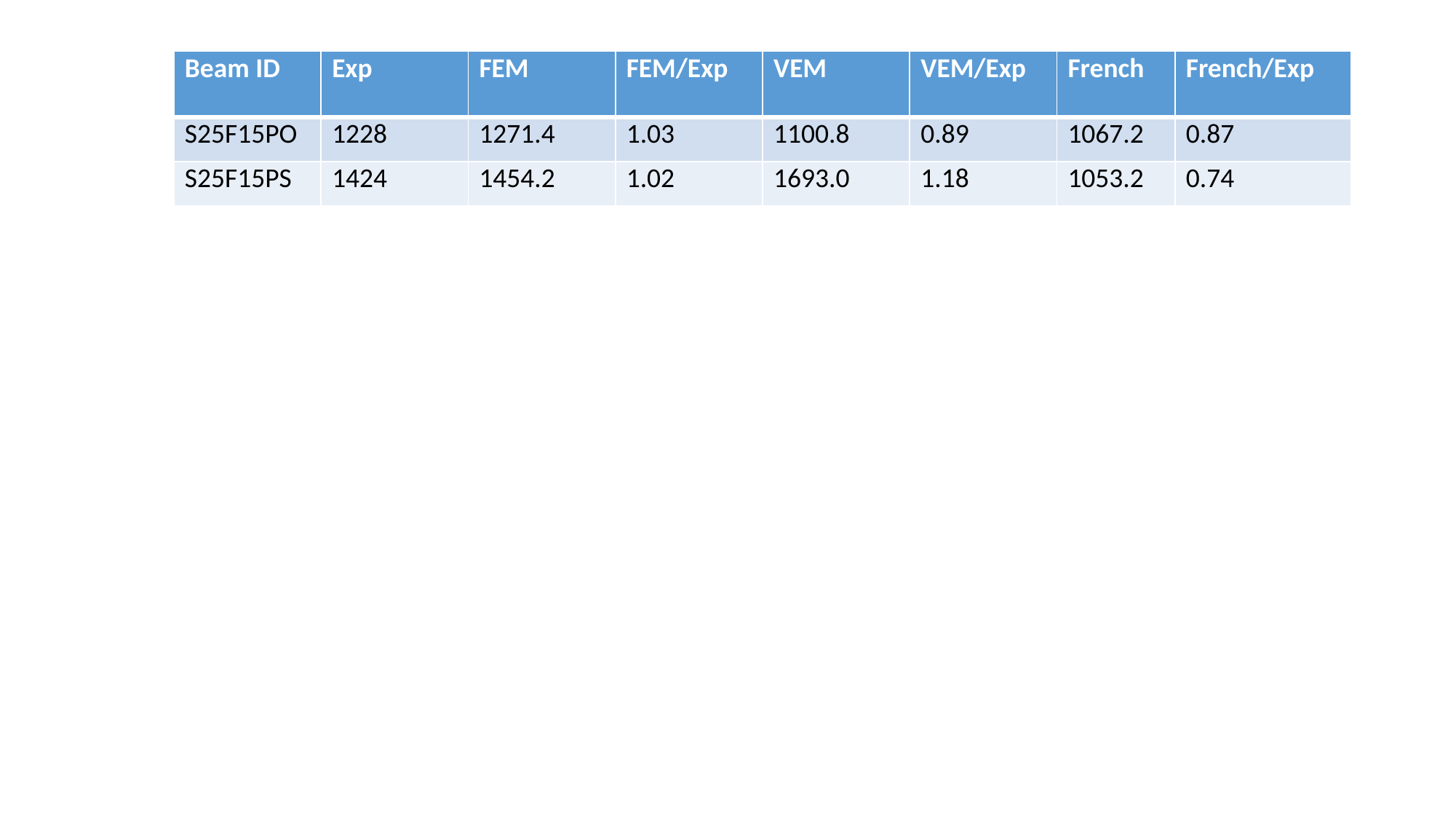

| Beam ID | Exp | FEM | FEM/Exp | VEM | VEM/Exp | French | French/Exp |
| --- | --- | --- | --- | --- | --- | --- | --- |
| S25F15PO | 1228 | 1271.4 | 1.03 | 1100.8 | 0.89 | 1067.2 | 0.87 |
| S25F15PS | 1424 | 1454.2 | 1.02 | 1693.0 | 1.18 | 1053.2 | 0.74 |